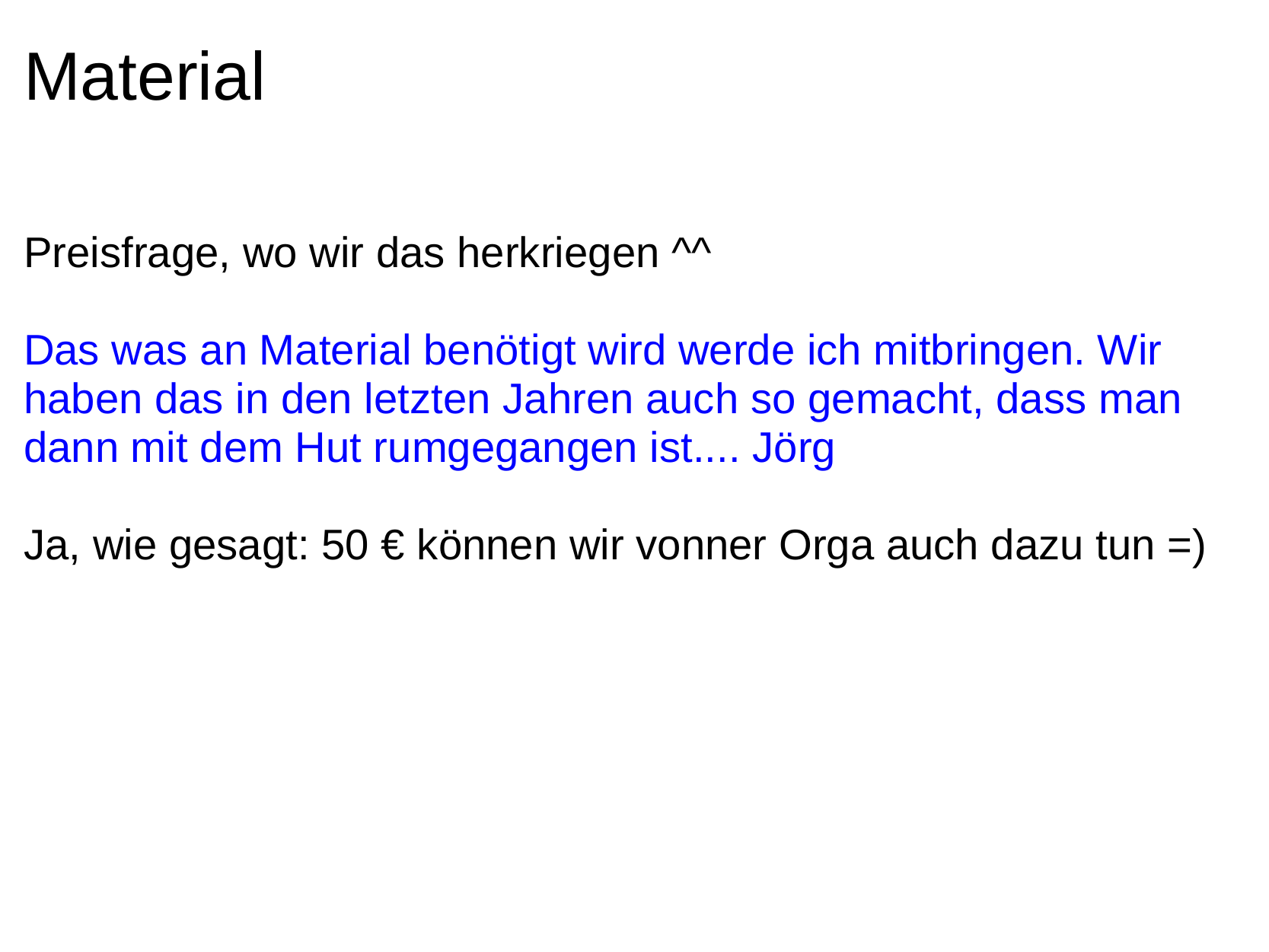

# Material
Preisfrage, wo wir das herkriegen ^^

Das was an Material benötigt wird werde ich mitbringen. Wir haben das in den letzten Jahren auch so gemacht, dass man dann mit dem Hut rumgegangen ist.... Jörg

Ja, wie gesagt: 50 € können wir vonner Orga auch dazu tun =)